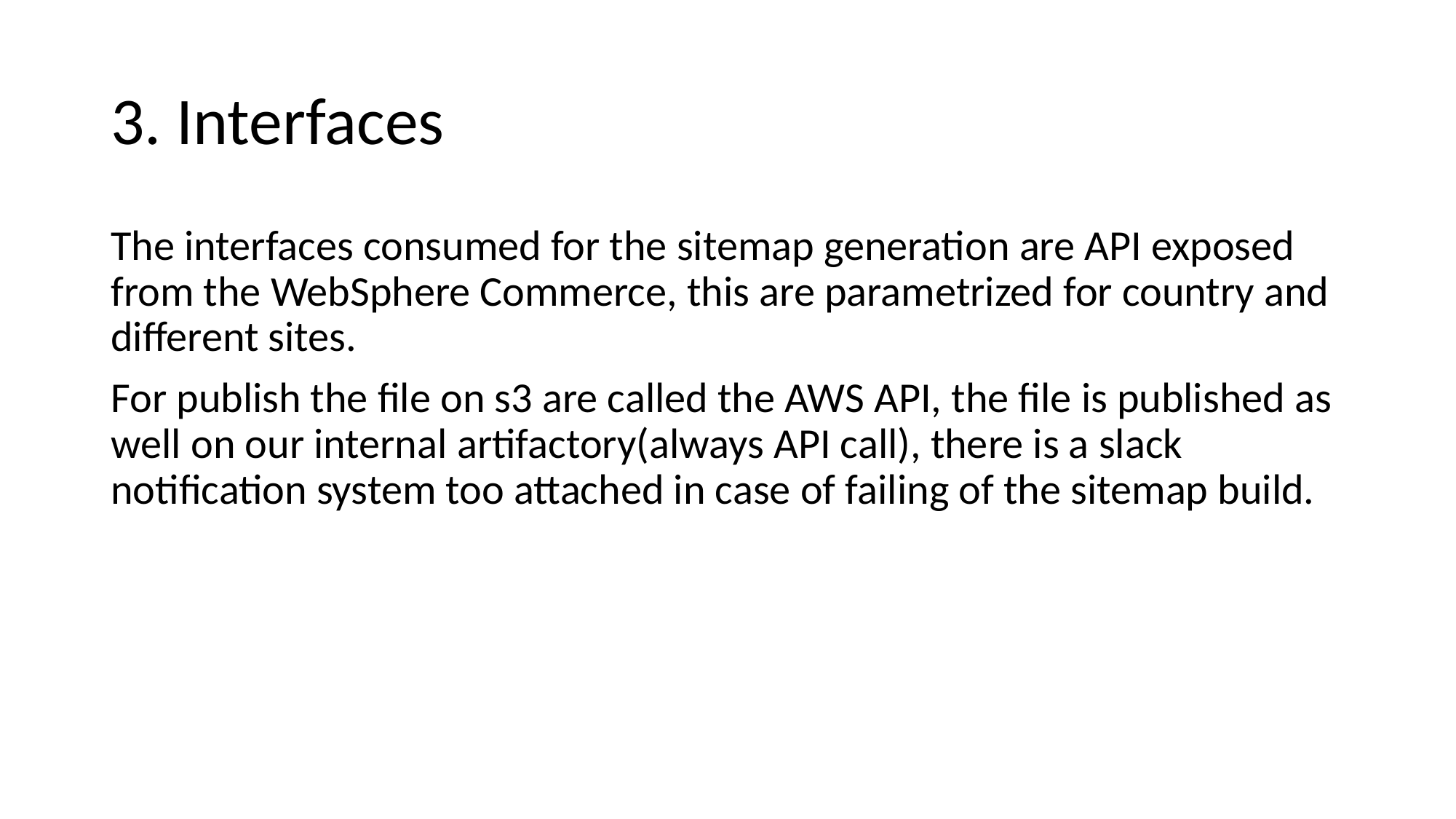

# 3. Interfaces
The interfaces consumed for the sitemap generation are API exposed from the WebSphere Commerce, this are parametrized for country and different sites.
For publish the file on s3 are called the AWS API, the file is published as well on our internal artifactory(always API call), there is a slack notification system too attached in case of failing of the sitemap build.